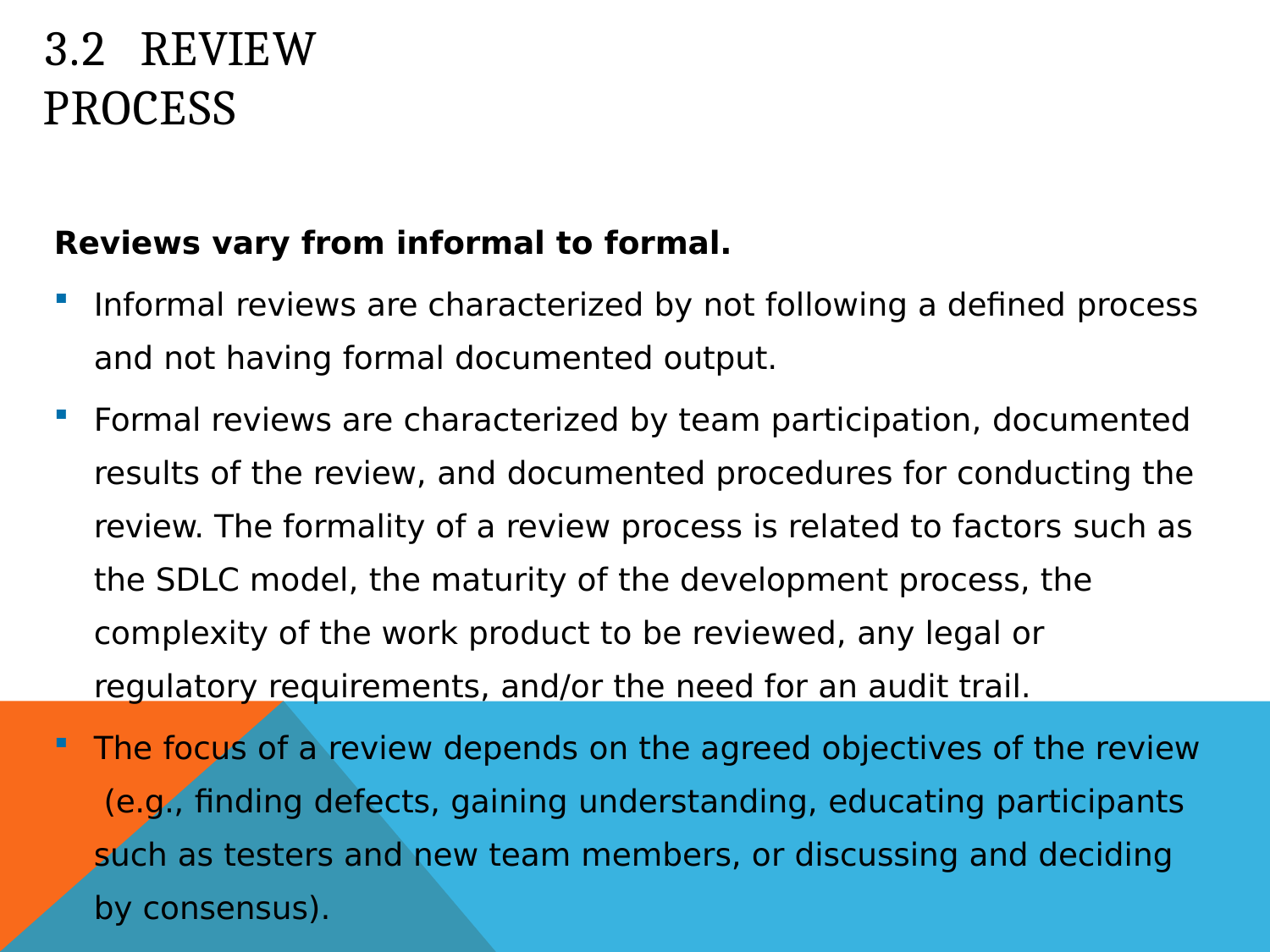

# 3.2	Review Process
Reviews vary from informal to formal.
Informal reviews are characterized by not following a defined process
and not having formal documented output.
Formal reviews are characterized by team participation, documented  results of the review, and documented procedures for conducting the  review. The formality of a review process is related to factors such as  the SDLC model, the maturity of the development process, the  complexity of the work product to be reviewed, any legal or  regulatory requirements, and/or the need for an audit trail.
The focus of a review depends on the agreed objectives of the review  (e.g., finding defects, gaining understanding, educating participants  such as testers and new team members, or discussing and deciding  by consensus).